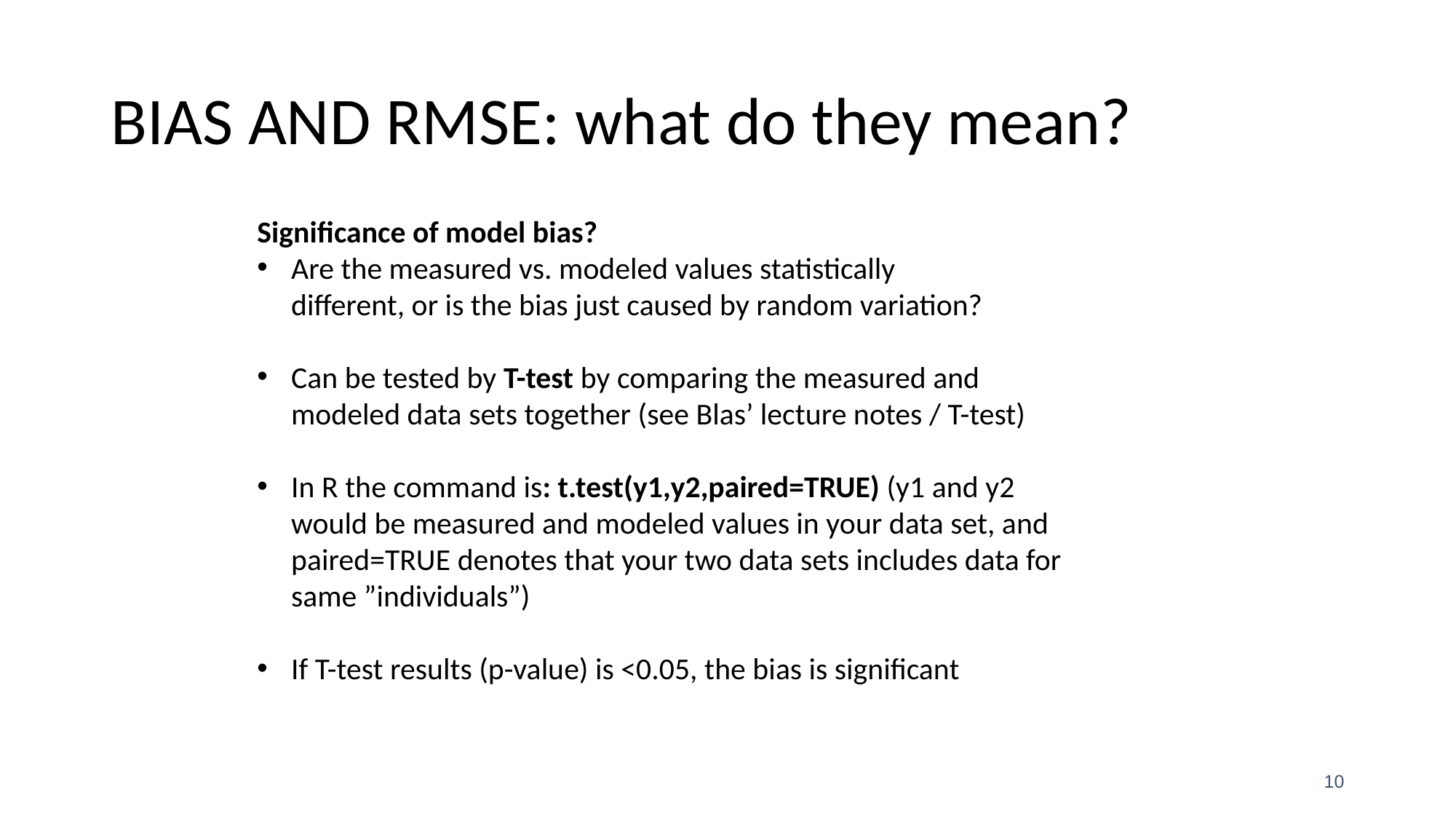

# BIAS AND RMSE: what do they mean?
Significance of model bias?
Are the measured vs. modeled values statistically
different, or is the bias just caused by random variation?

Can be tested by T-test by comparing the measured and modeled data sets together (see Blas’ lecture notes / T-test)

In R the command is: t.test(y1,y2,paired=TRUE) (y1 and y2 would be measured and modeled values in your data set, and paired=TRUE denotes that your two data sets includes data for same ”individuals”)

If T-test results (p-value) is <0.05, the bias is significant
10